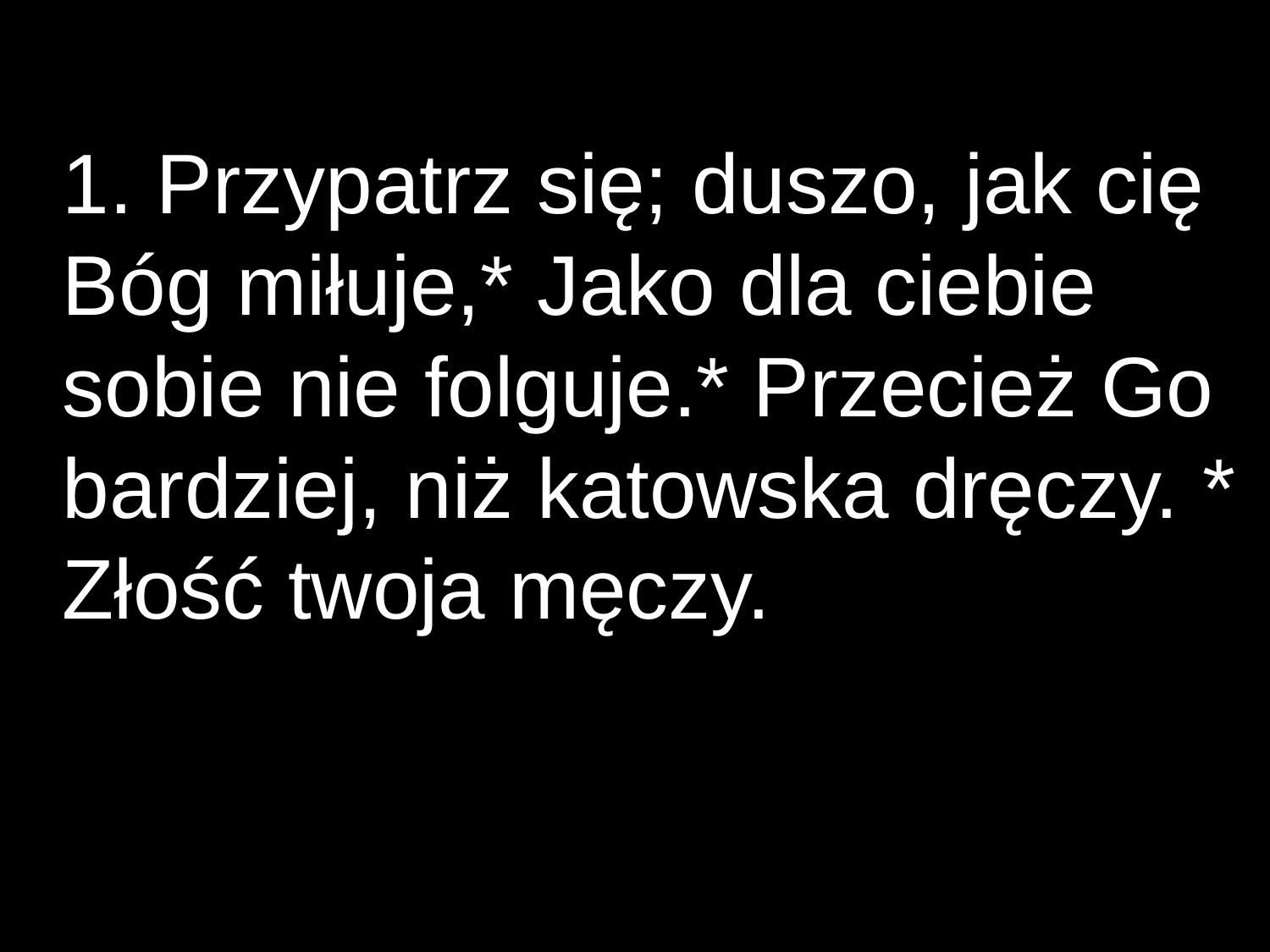

1. Przypatrz się; duszo, jak cię Bóg miłuje,* Jako dla ciebie sobie nie folguje.* Przecież Go bardziej, niż katowska dręczy. * Złość twoja męczy.